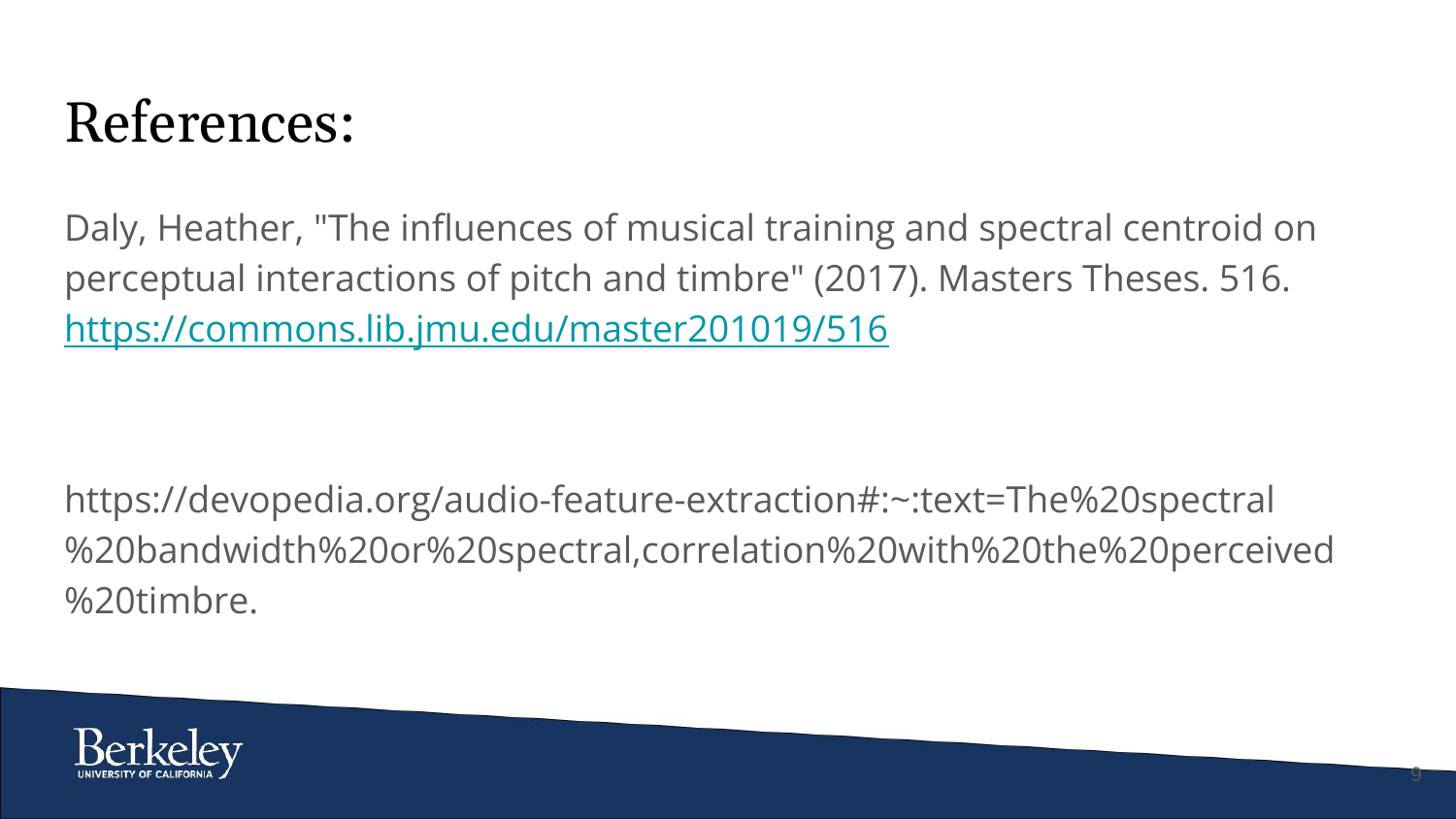

# References:
Daly, Heather, "The influences of musical training and spectral centroid on perceptual interactions of pitch and timbre" (2017). Masters Theses. 516. https://commons.lib.jmu.edu/master201019/516

https://devopedia.org/audio-feature-extraction#:~:text=The%20spectral%20bandwidth%20or%20spectral,correlation%20with%20the%20perceived%20timbre.
9